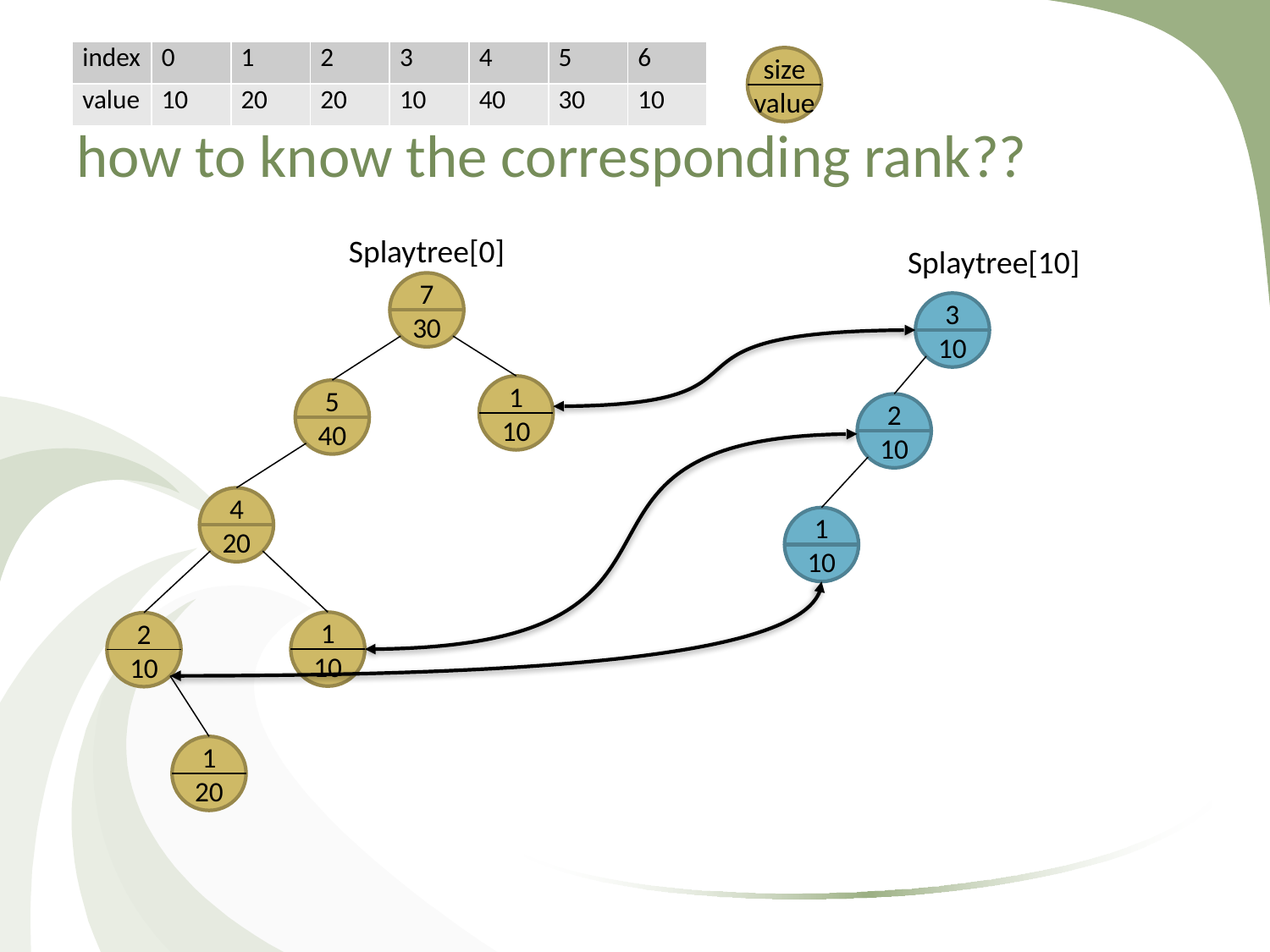

# how to know the corresponding rank??
| index | 0 | 1 | 2 | 3 | 4 | 5 | 6 |
| --- | --- | --- | --- | --- | --- | --- | --- |
| value | 10 | 20 | 20 | 10 | 40 | 30 | 10 |
size
value

Splaytree[0]
Splaytree[10]
7
30
1
10
5
40
4
20
1
10
2
10
1
20
3
10
2
10
1
10